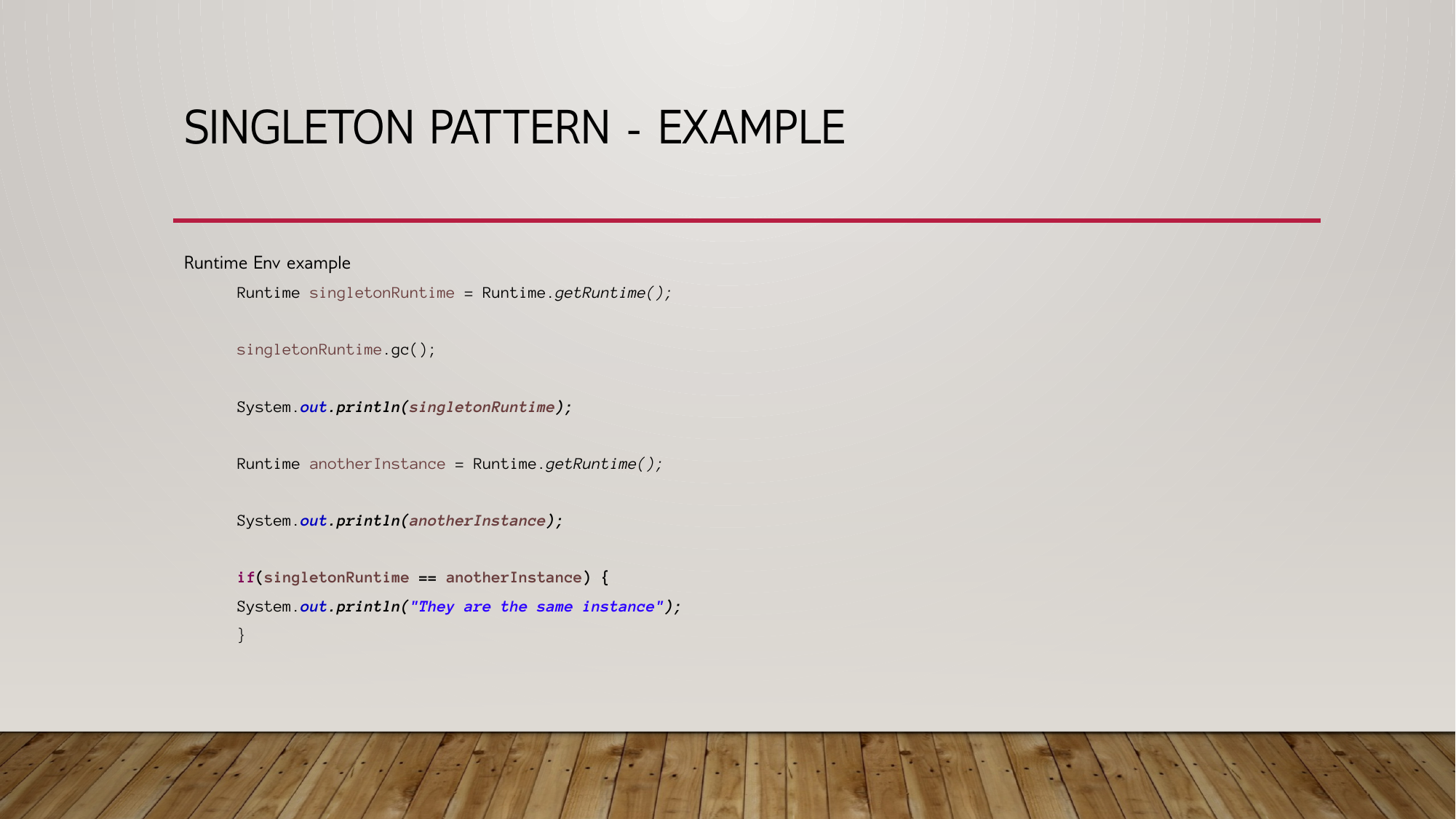

# Singleton Pattern - Example
Runtime Env example
Runtime singletonRuntime = Runtime.getRuntime();

singletonRuntime.gc();

System.out.println(singletonRuntime);

Runtime anotherInstance = Runtime.getRuntime();

System.out.println(anotherInstance);

if(singletonRuntime == anotherInstance) {
System.out.println("They are the same instance");
}